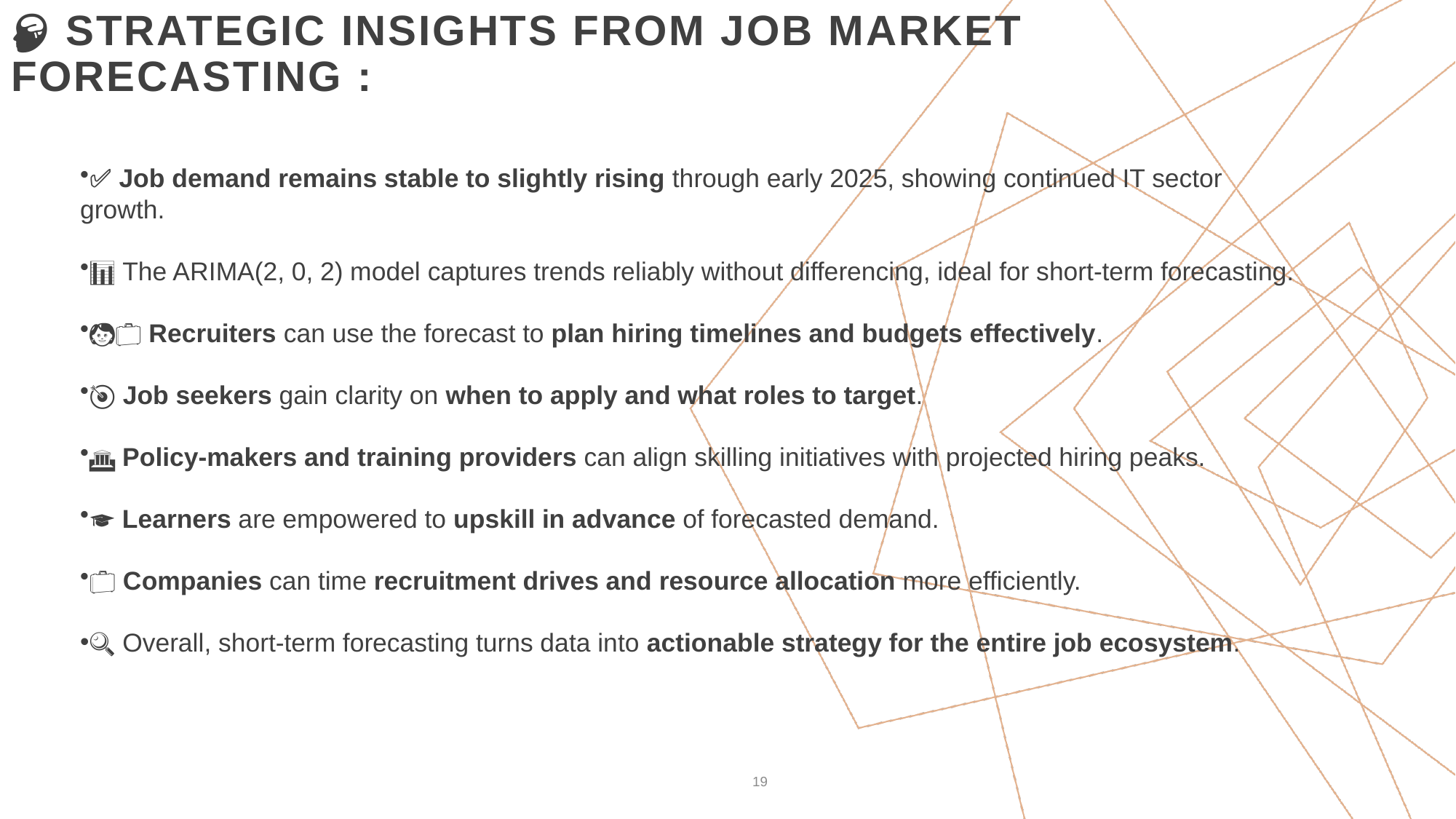

# 🧠 Strategic Insights from Job Market Forecasting :
✅ Job demand remains stable to slightly rising through early 2025, showing continued IT sector growth.

📊 The ARIMA(2, 0, 2) model captures trends reliably without differencing, ideal for short-term forecasting.

👩‍💼 Recruiters can use the forecast to plan hiring timelines and budgets effectively.

🎯 Job seekers gain clarity on when to apply and what roles to target.

🏛️ Policy-makers and training providers can align skilling initiatives with projected hiring peaks.

🎓 Learners are empowered to upskill in advance of forecasted demand.

💼 Companies can time recruitment drives and resource allocation more efficiently.

🔍 Overall, short-term forecasting turns data into actionable strategy for the entire job ecosystem.
19